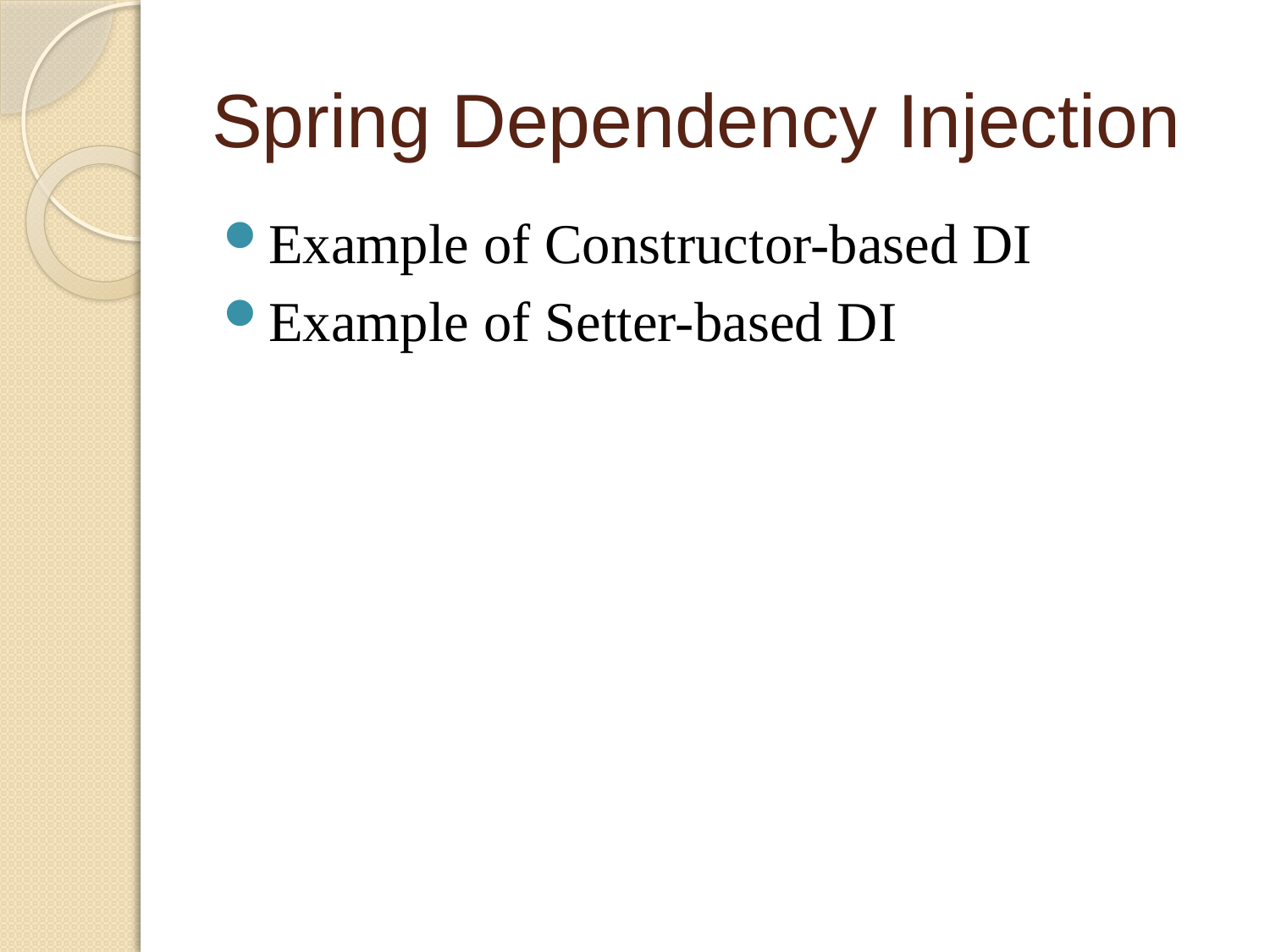

# Spring Dependency Injection
Example of Constructor-based DI
Example of Setter-based DI